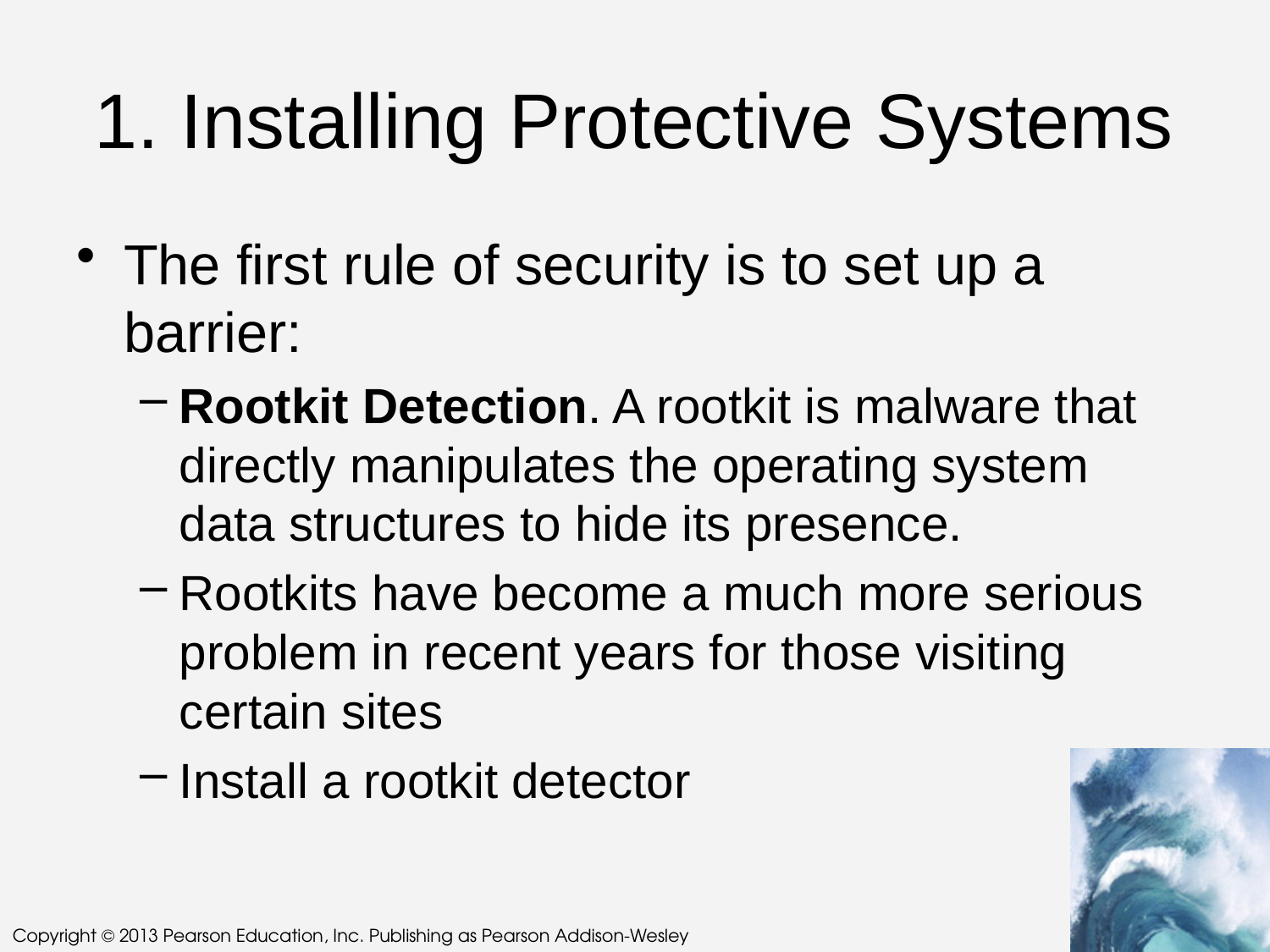

# 1. Installing Protective Systems
The first rule of security is to set up a barrier:
Rootkit Detection. A rootkit is malware that directly manipulates the operating system data structures to hide its presence.
Rootkits have become a much more serious problem in recent years for those visiting certain sites
Install a rootkit detector